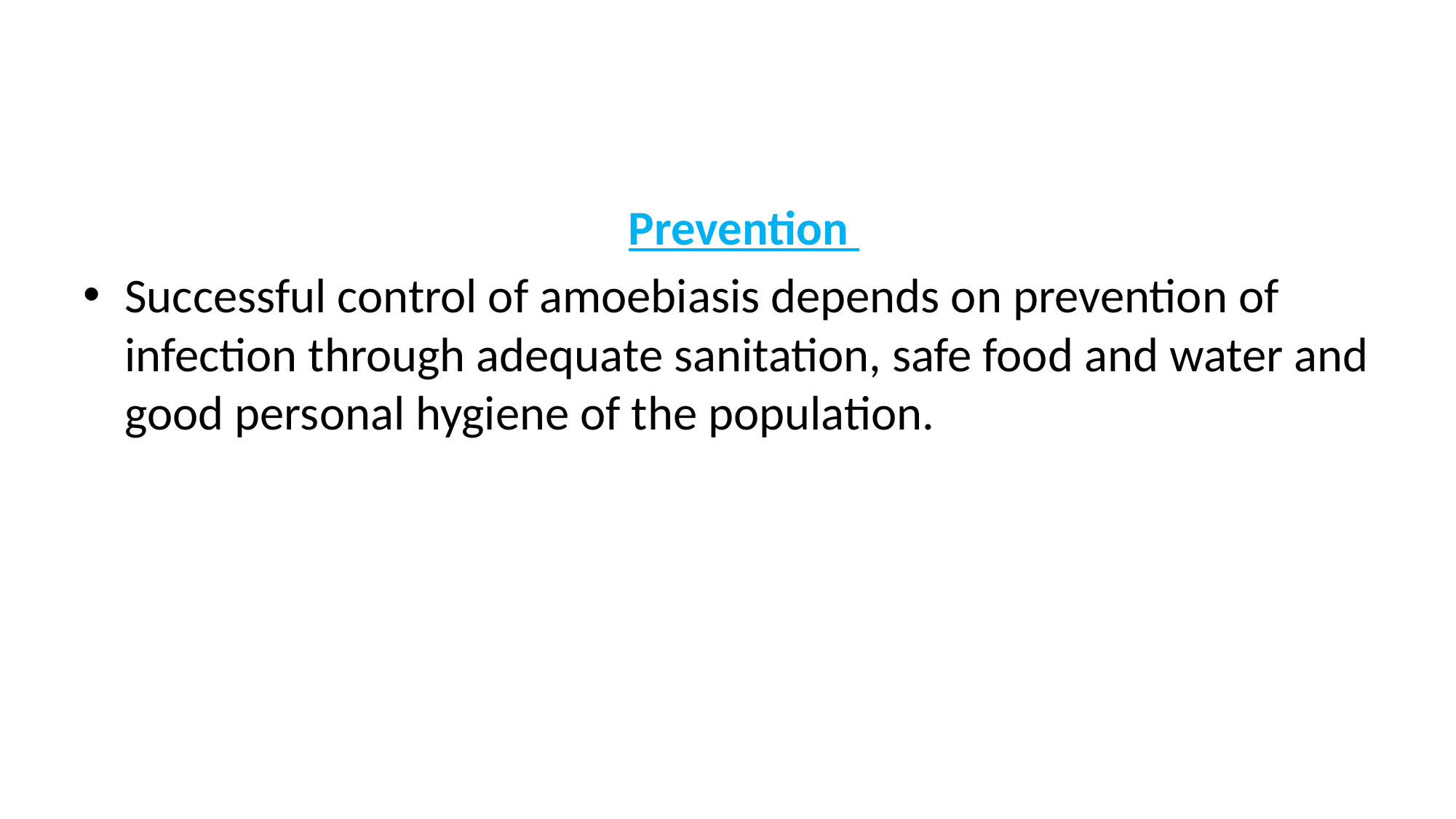

#
   Prevention
Successful control of amoebiasis depends on prevention of infection through adequate sanitation, safe food and water and good personal hygiene of the population.